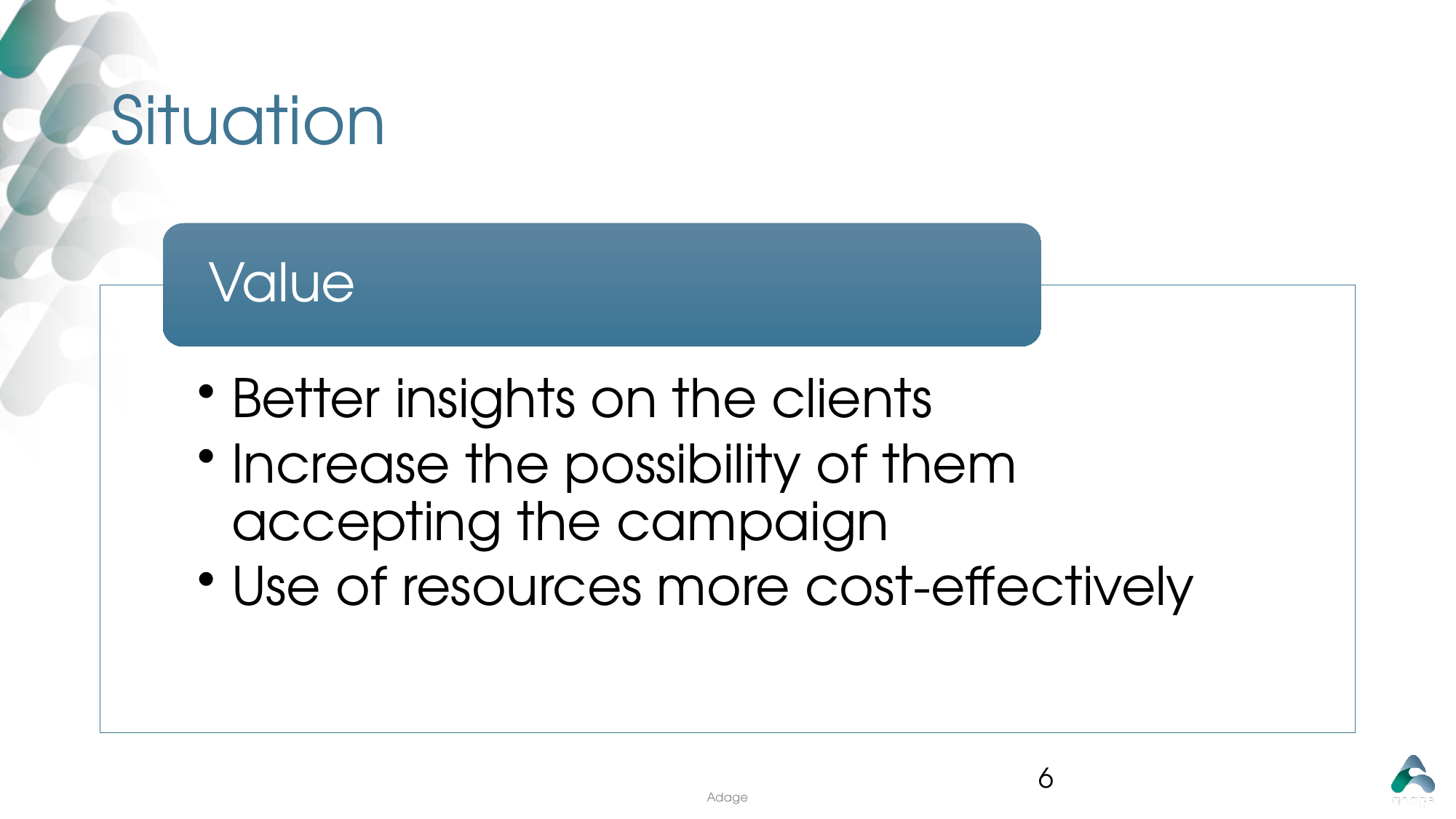

# Situation
Better insights on the clients
Increase the possibility of them accepting the campaign
Use of resources more cost-effectively

Value
6
Adage